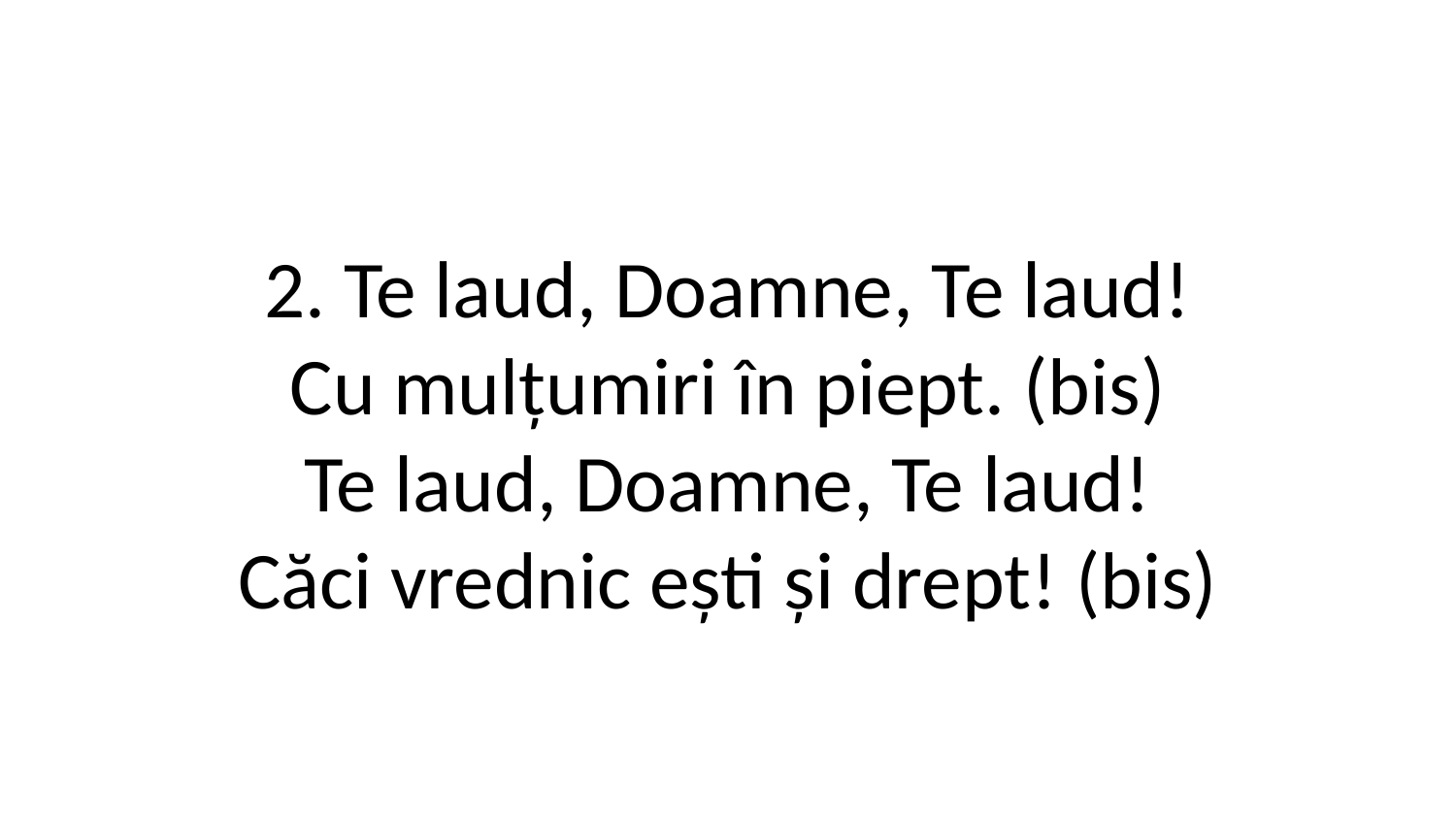

2. Te laud, Doamne, Te laud!
Cu mulțumiri în piept. (bis)
Te laud, Doamne, Te laud!
Căci vrednic ești și drept! (bis)